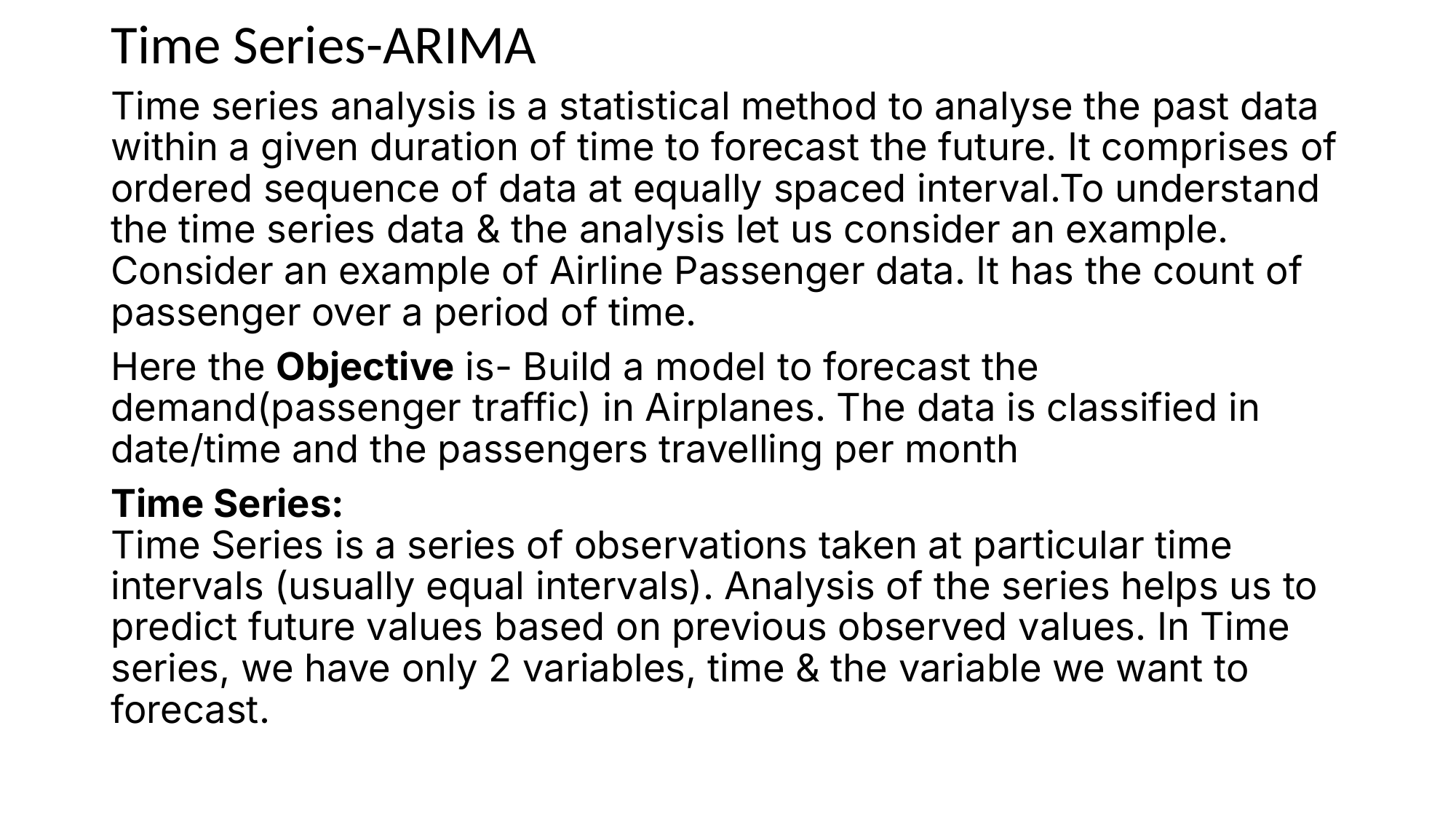

# Time Series-ARIMA
Time series analysis is a statistical method to analyse the past data within a given duration of time to forecast the future. It comprises of ordered sequence of data at equally spaced interval.To understand the time series data & the analysis let us consider an example. Consider an example of Airline Passenger data. It has the count of passenger over a period of time.
Here the Objective is- Build a model to forecast the demand(passenger traffic) in Airplanes. The data is classified in date/time and the passengers travelling per month
Time Series:
Time Series is a series of observations taken at particular time intervals (usually equal intervals). Analysis of the series helps us to predict future values based on previous observed values. In Time series, we have only 2 variables, time & the variable we want to forecast.